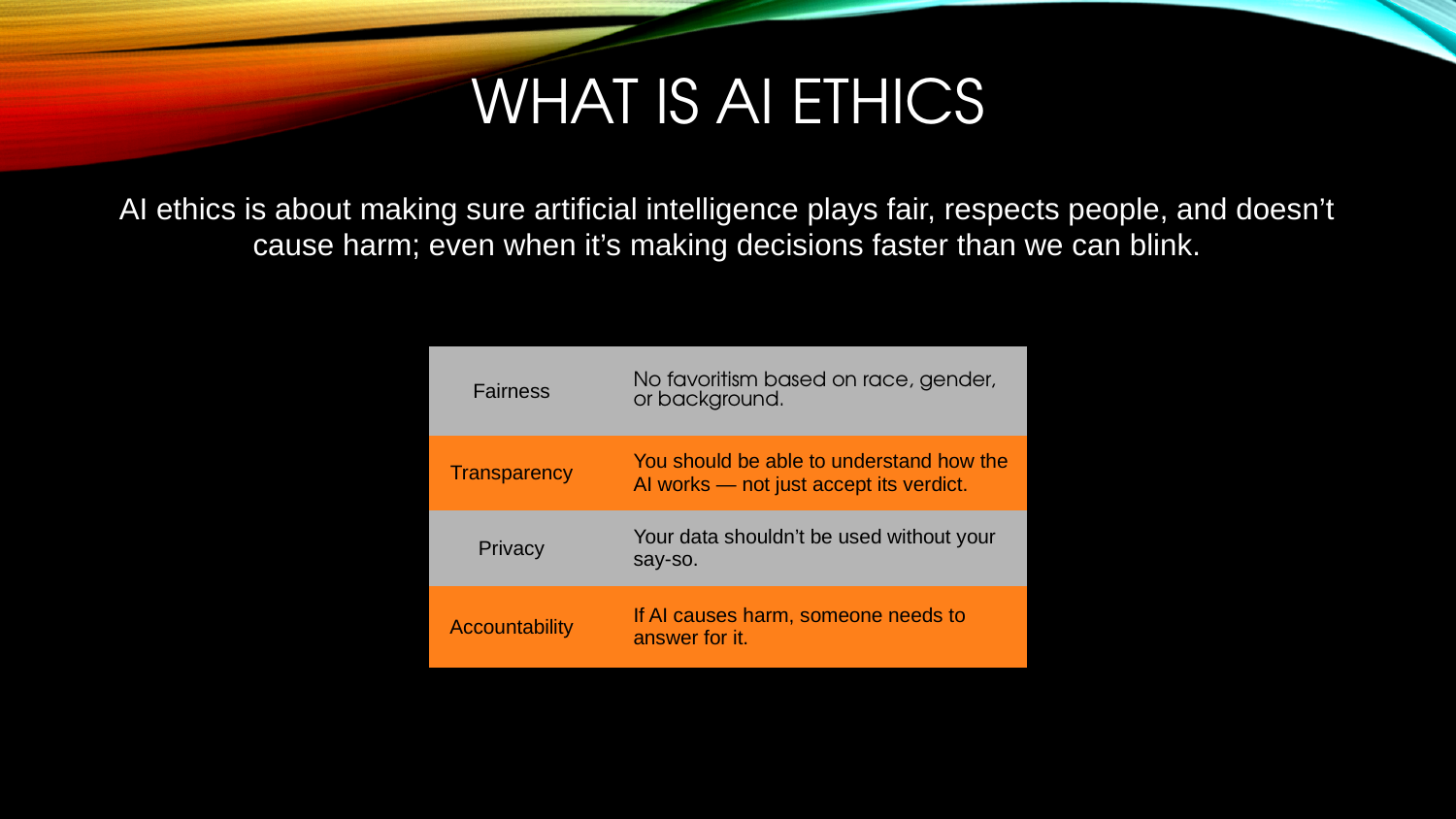

# What is AI Ethics
AI ethics is about making sure artificial intelligence plays fair, respects people, and doesn’t cause harm; even when it’s making decisions faster than we can blink.
| Fairness | No favoritism based on race, gender, or background. |
| --- | --- |
| Transparency | You should be able to understand how the AI works — not just accept its verdict. |
| Privacy | Your data shouldn’t be used without your say-so. |
| Accountability | If AI causes harm, someone needs to answer for it. |